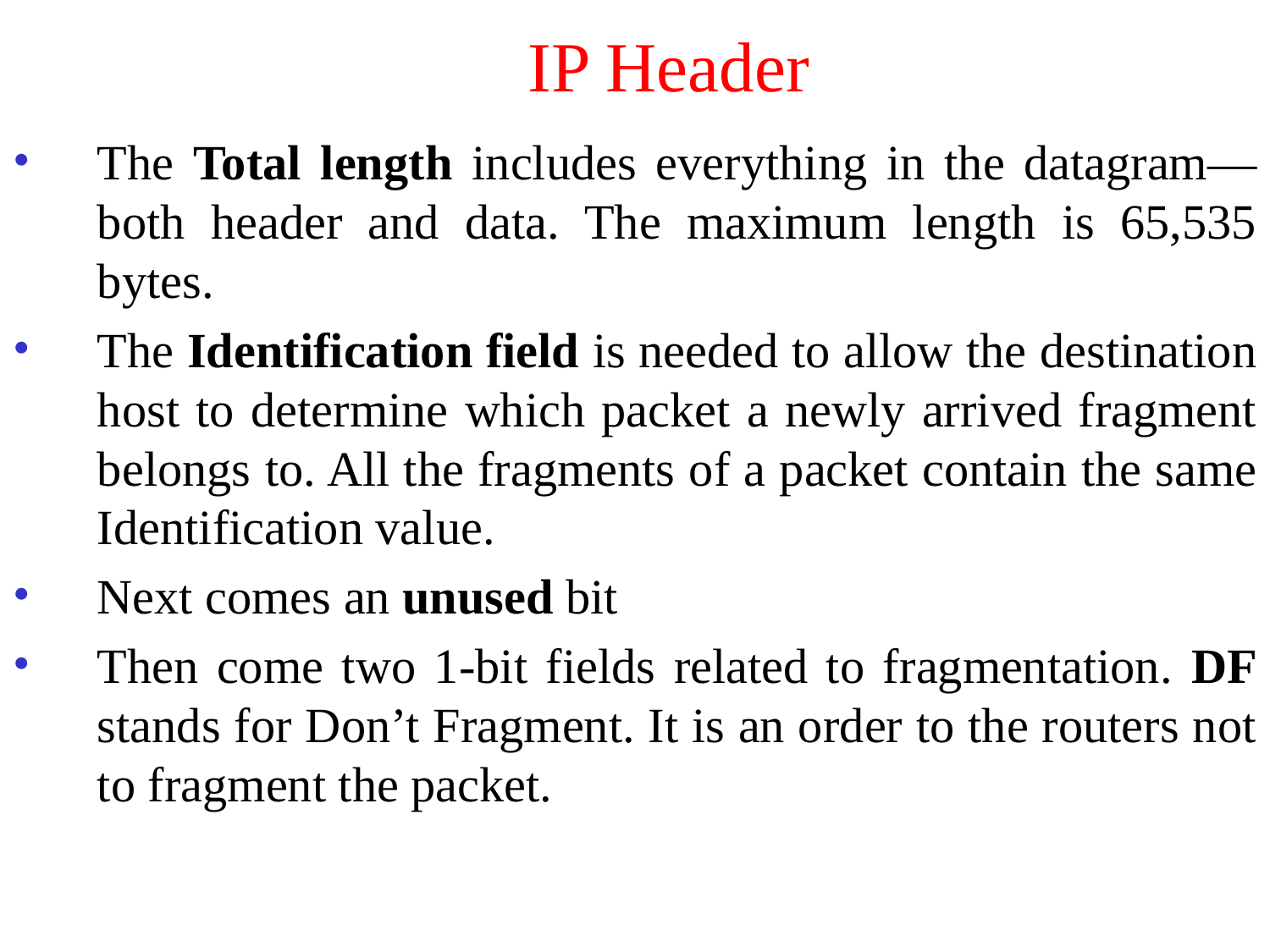

# IP Header
The Total length includes everything in the datagram—both header and data. The maximum length is 65,535 bytes.
The Identification field is needed to allow the destination host to determine which packet a newly arrived fragment belongs to. All the fragments of a packet contain the same Identification value.
Next comes an unused bit
Then come two 1-bit fields related to fragmentation. DF stands for Don’t Fragment. It is an order to the routers not to fragment the packet.